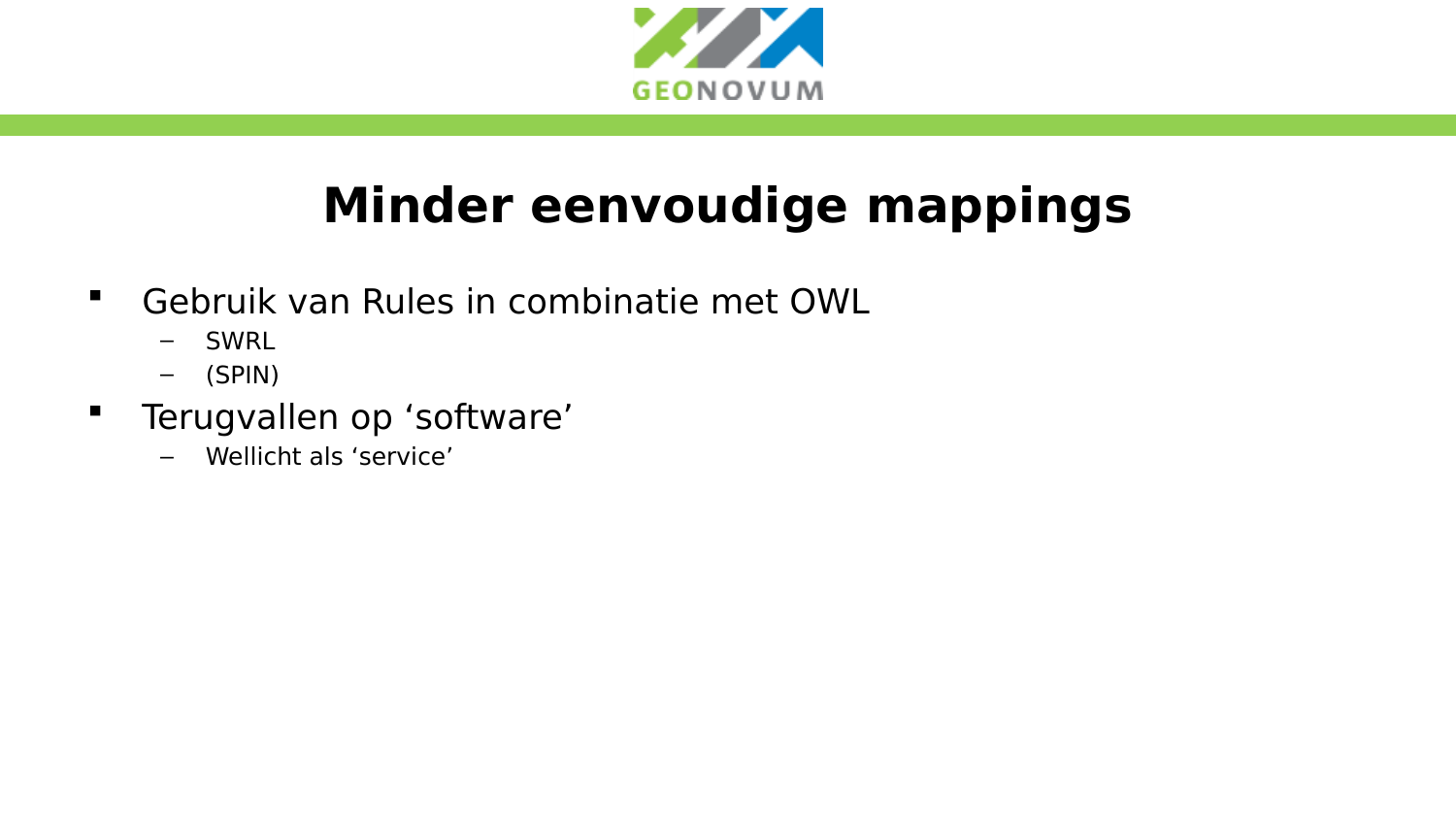

# Minder eenvoudige mappings
Gebruik van Rules in combinatie met OWL
SWRL
(SPIN)
Terugvallen op ‘software’
Wellicht als ‘service’